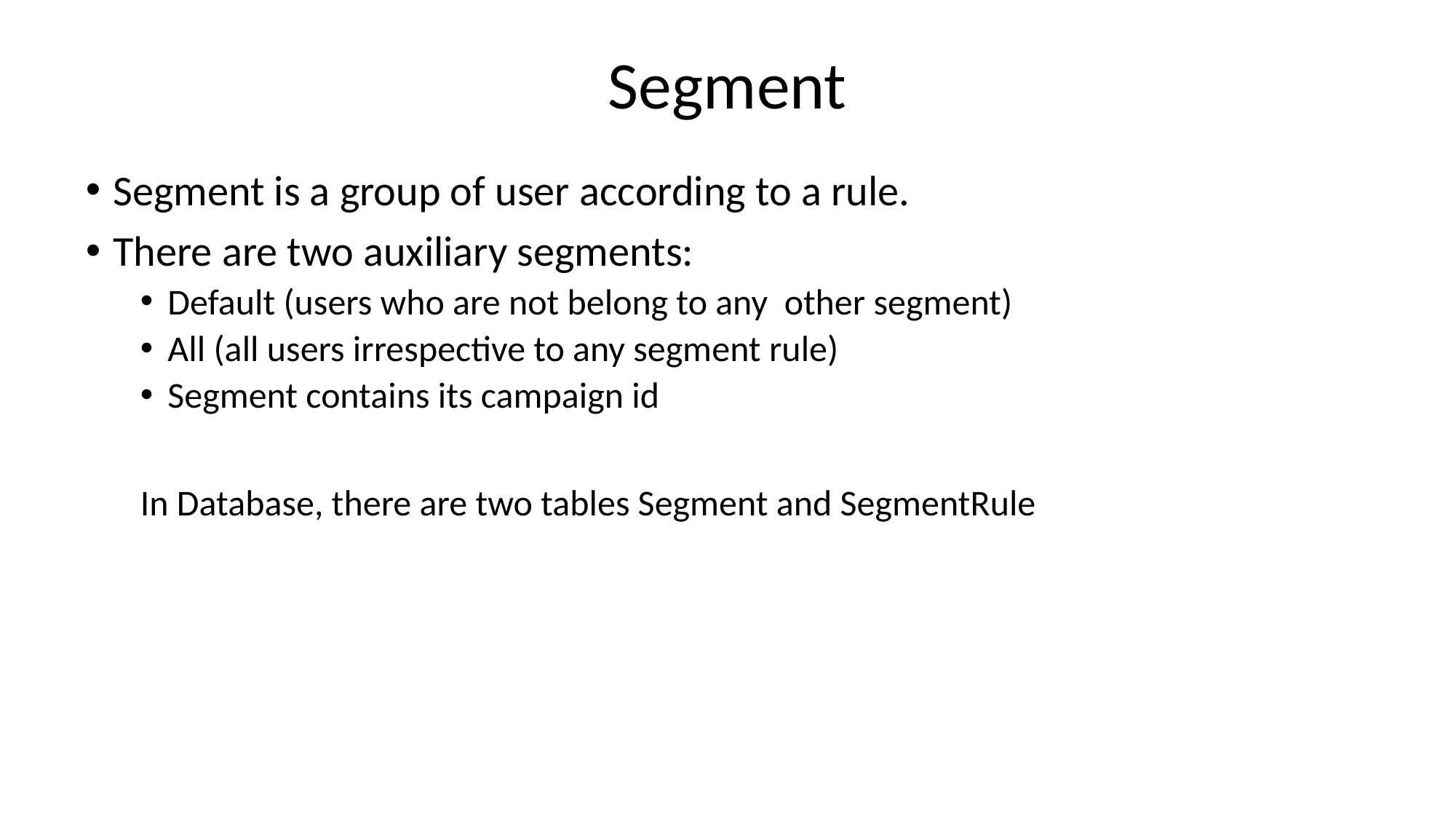

# Segment
Segment is a group of user according to a rule.
There are two auxiliary segments:
Default (users who are not belong to any  other segment)
All (all users irrespective to any segment rule)
Segment contains its campaign id

In Database, there are two tables Segment and SegmentRule